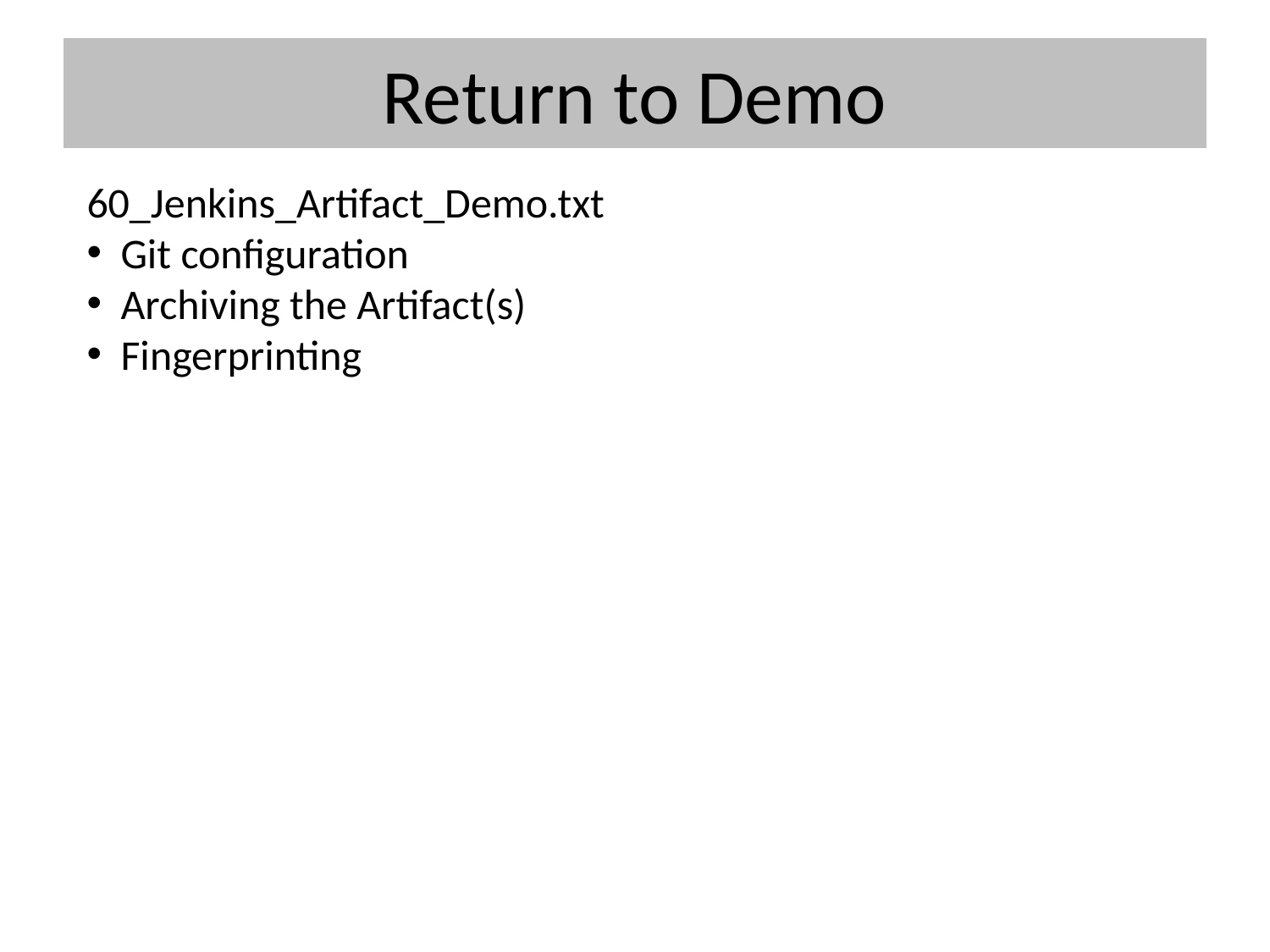

# Return to Demo
60_Jenkins_Artifact_Demo.txt
  Git configuration
  Archiving the Artifact(s)
  Fingerprinting